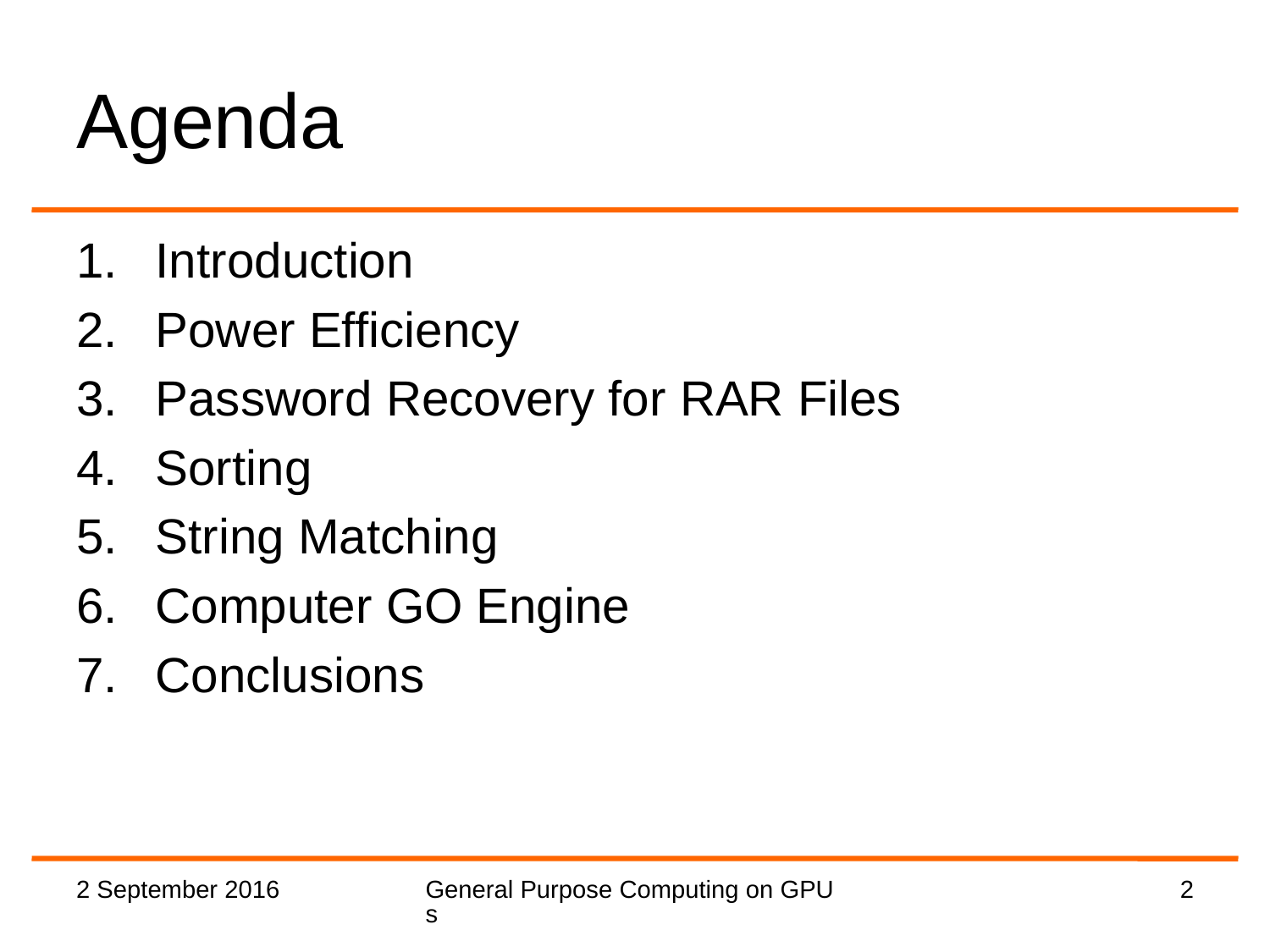

# Agenda
Introduction
Power Efficiency
Password Recovery for RAR Files
Sorting
String Matching
Computer GO Engine
Conclusions
2 September 2016
General Purpose Computing on GPUs
2